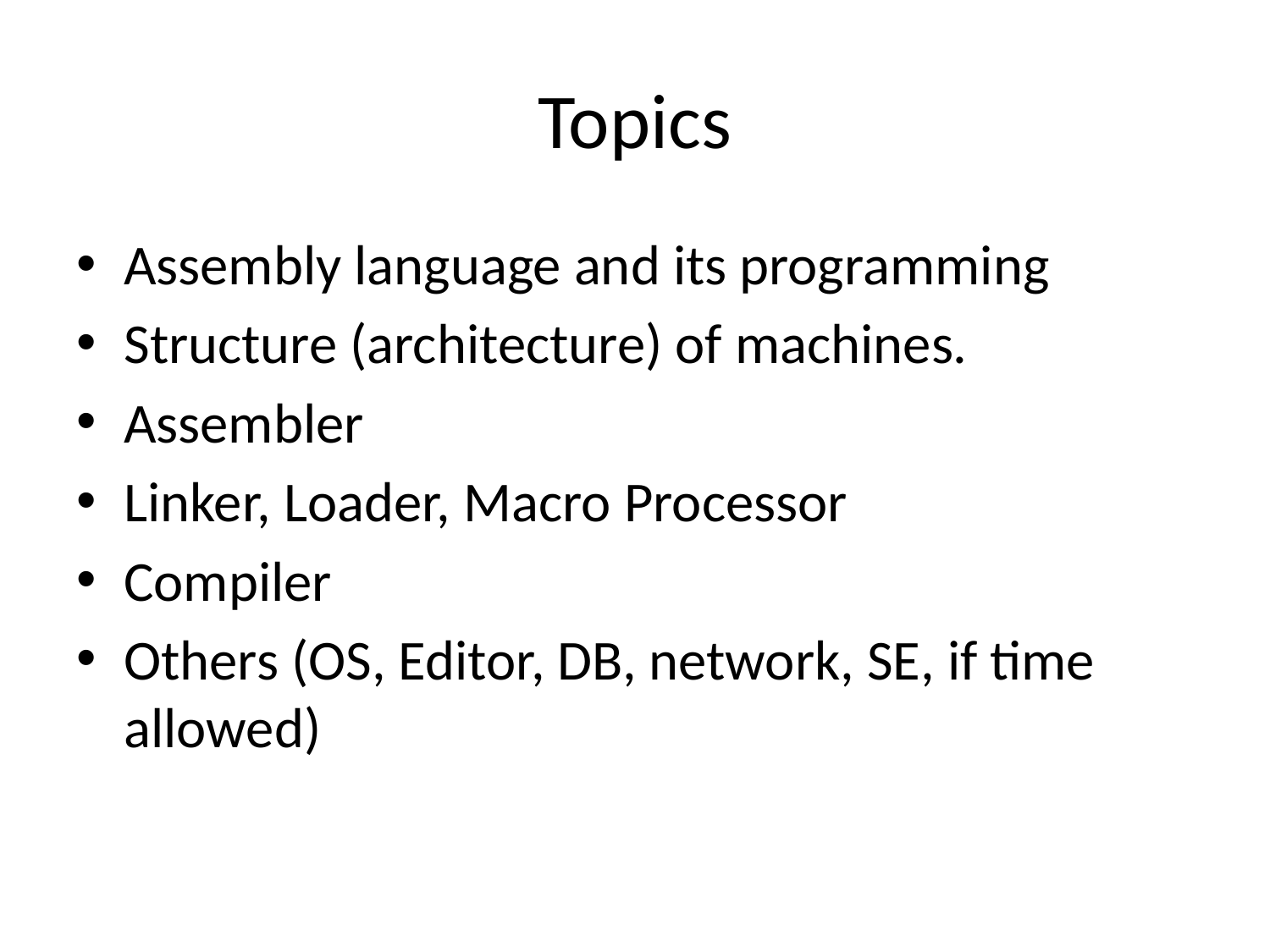

# Topics
Assembly language and its programming
Structure (architecture) of machines.
Assembler
Linker, Loader, Macro Processor
Compiler
Others (OS, Editor, DB, network, SE, if time allowed)